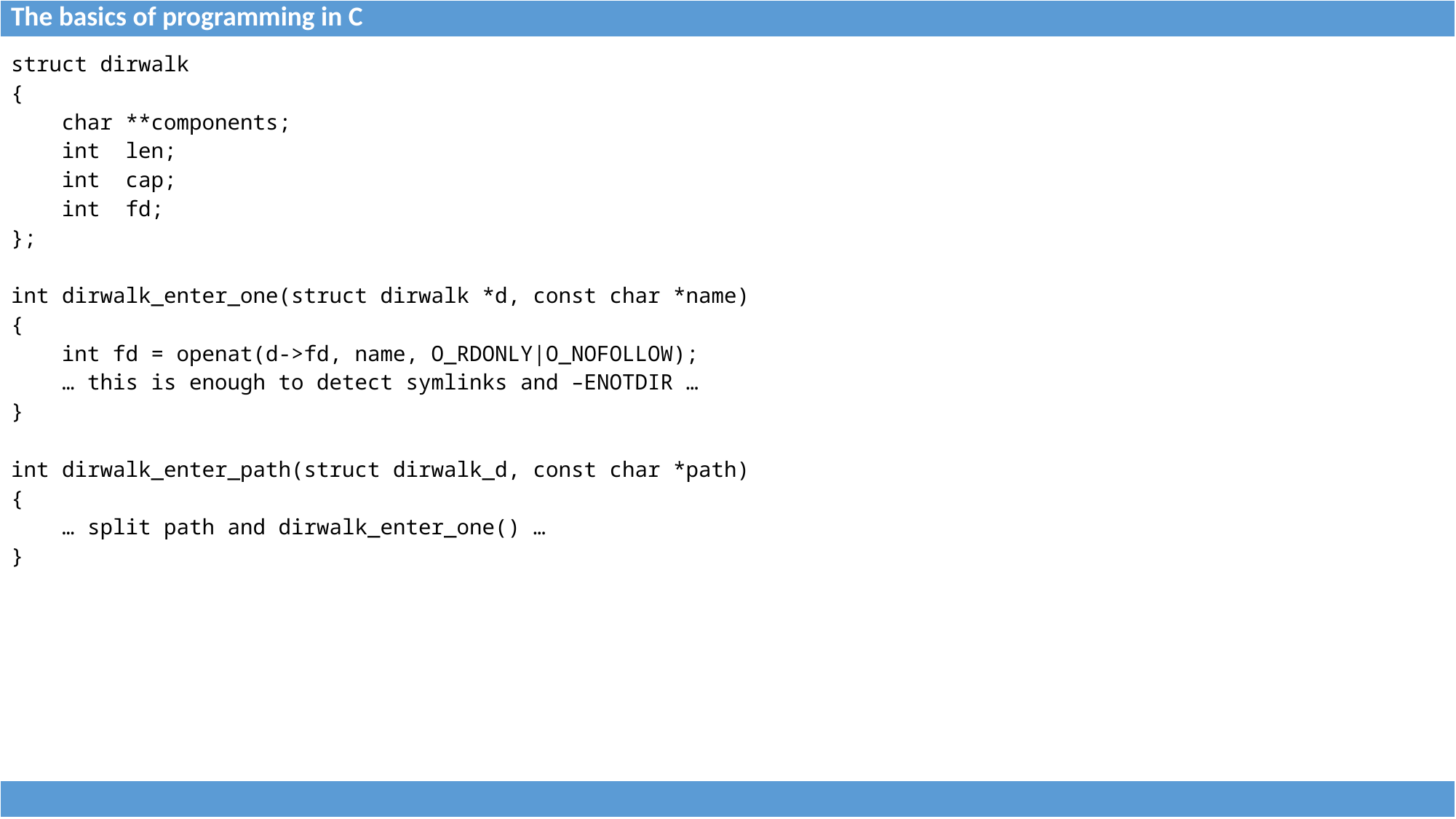

| The basics of programming in C |
| --- |
| struct dirwalk { char \*\*components; int len; int cap; int fd; }; int dirwalk\_enter\_one(struct dirwalk \*d, const char \*name) { int fd = openat(d->fd, name, O\_RDONLY|O\_NOFOLLOW); … this is enough to detect symlinks and –ENOTDIR … } int dirwalk\_enter\_path(struct dirwalk\_d, const char \*path) { … split path and dirwalk\_enter\_one() … } |
| --- |
|  |
| --- |